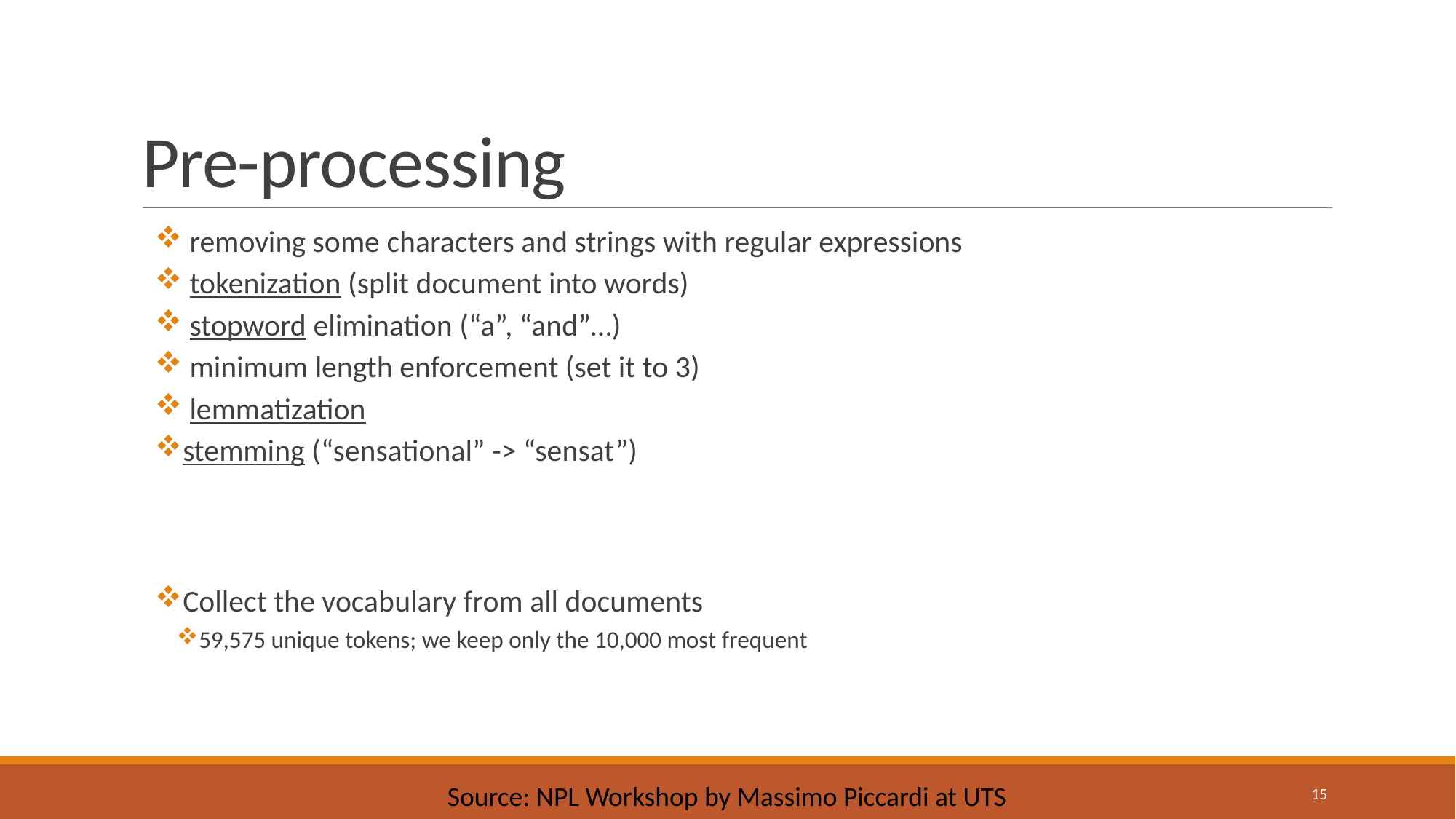

# Pre-processing
 removing some characters and strings with regular expressions
 tokenization (split document into words)
 stopword elimination (“a”, “and”…)
 minimum length enforcement (set it to 3)
 lemmatization
stemming (“sensational” -> “sensat”)

Collect the vocabulary from all documents
59,575 unique tokens; we keep only the 10,000 most frequent

15
Source: NPL Workshop by Massimo Piccardi at UTS